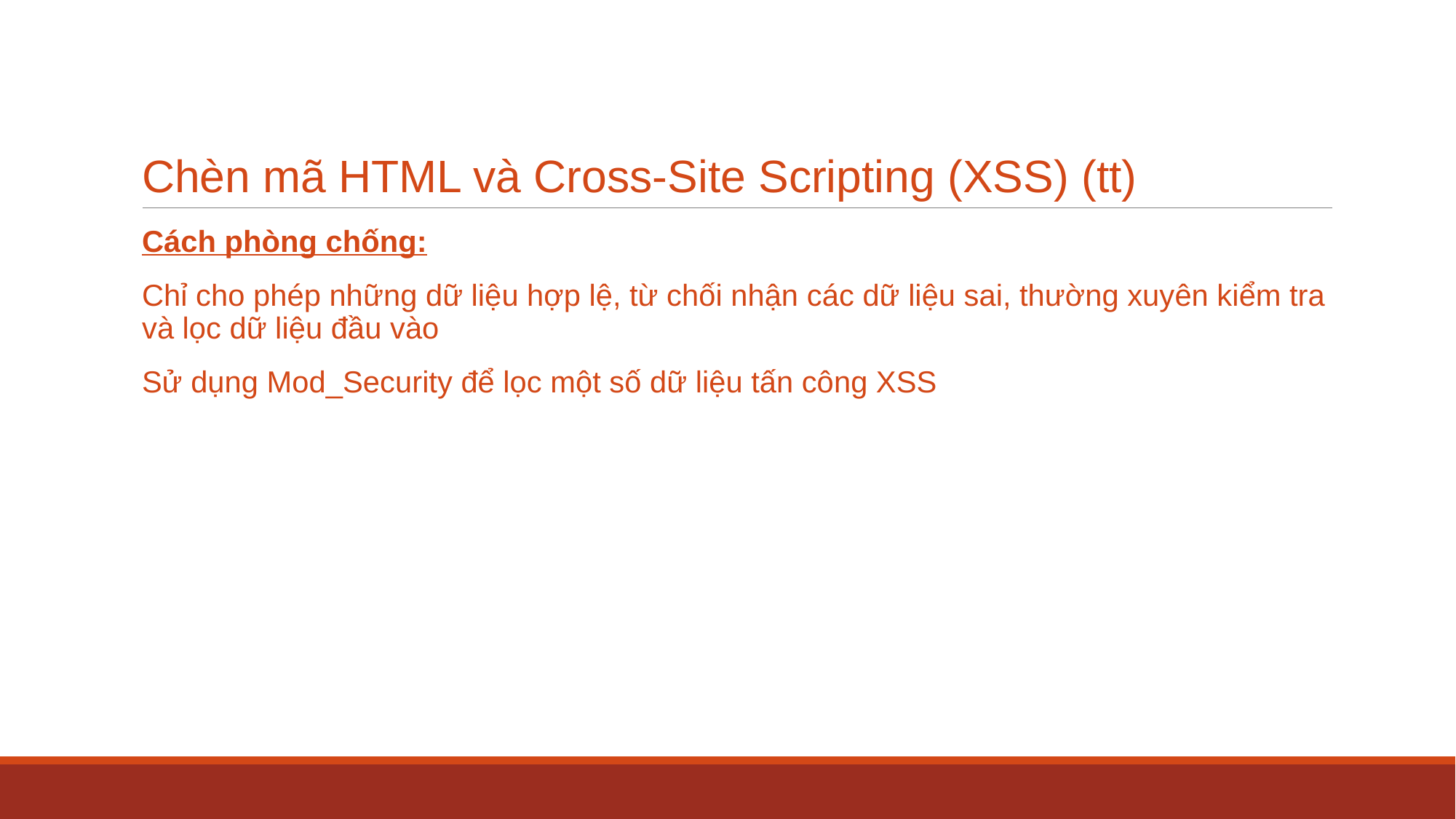

# Chèn mã HTML và Cross-Site Scripting (XSS) (tt)
Cách phòng chống:
Chỉ cho phép những dữ liệu hợp lệ, từ chối nhận các dữ liệu sai, thường xuyên kiểm tra và lọc dữ liệu đầu vào
Sử dụng Mod_Security để lọc một số dữ liệu tấn công XSS